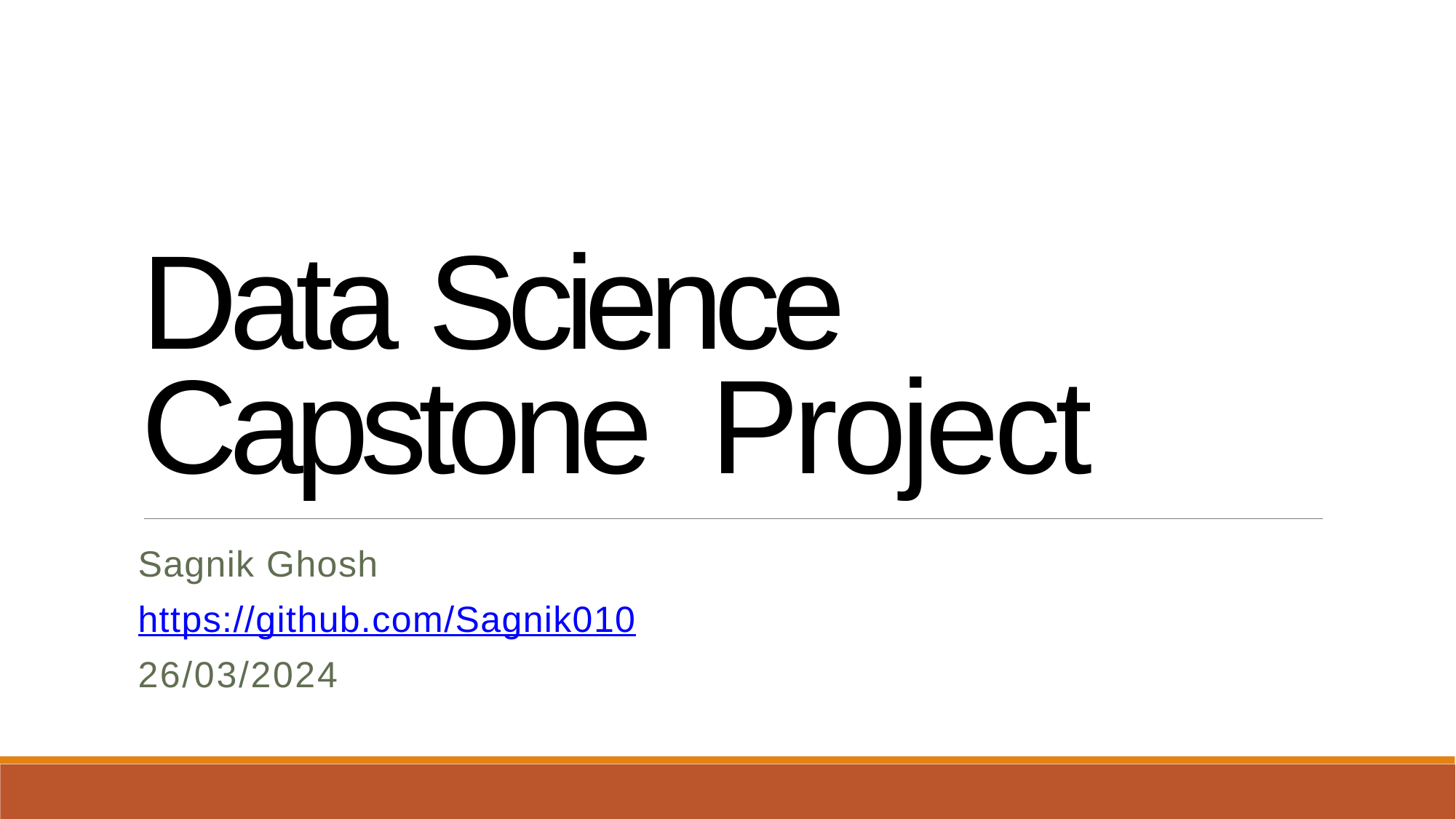

Data Science Capstone  Project

Sagnik Ghosh
https://github.com/Sagnik010
26/03/2024